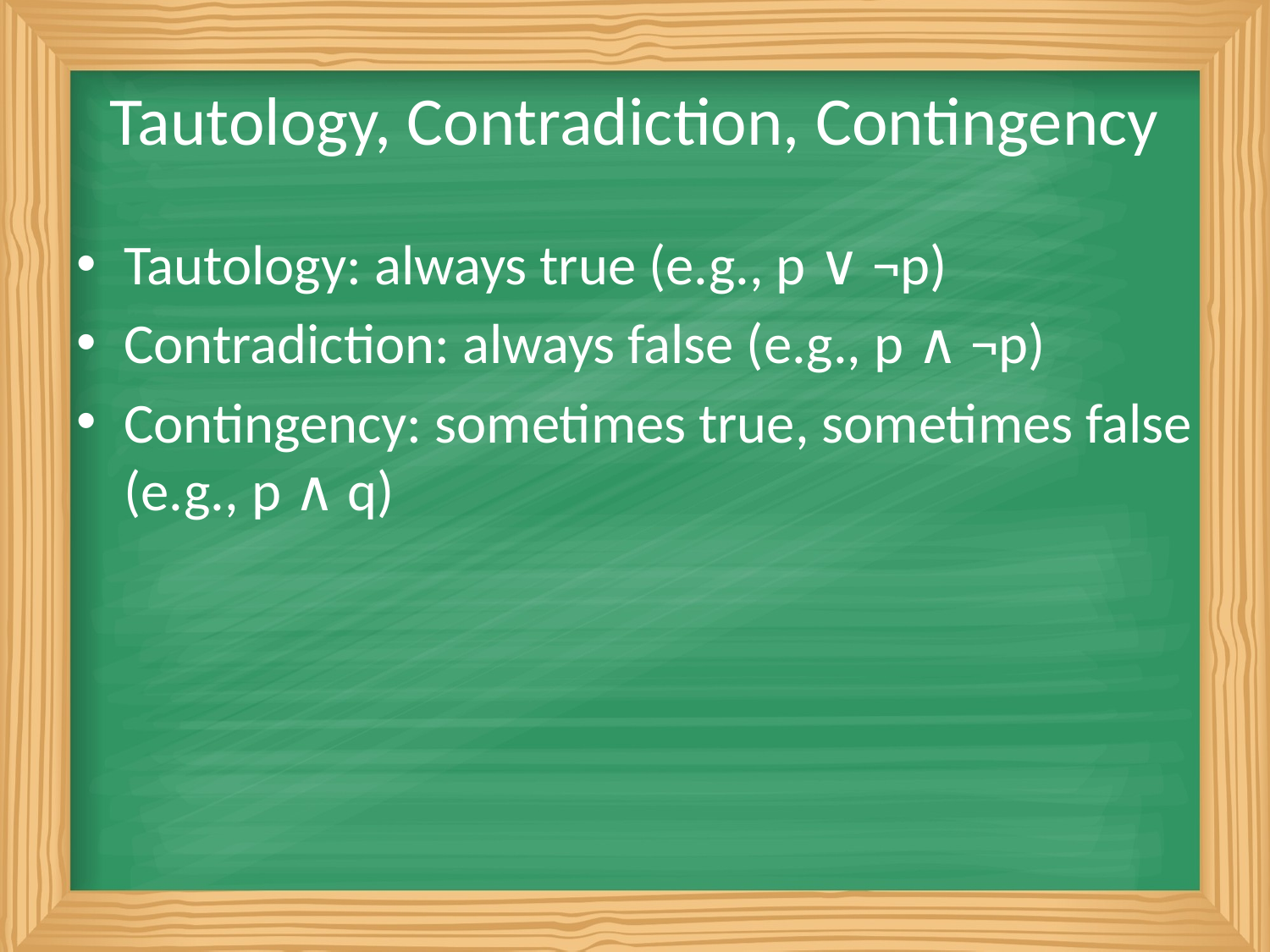

# Tautology, Contradiction, Contingency
Tautology: always true (e.g., p ∨ ¬p)
Contradiction: always false (e.g., p ∧ ¬p)
Contingency: sometimes true, sometimes false (e.g., p ∧ q)